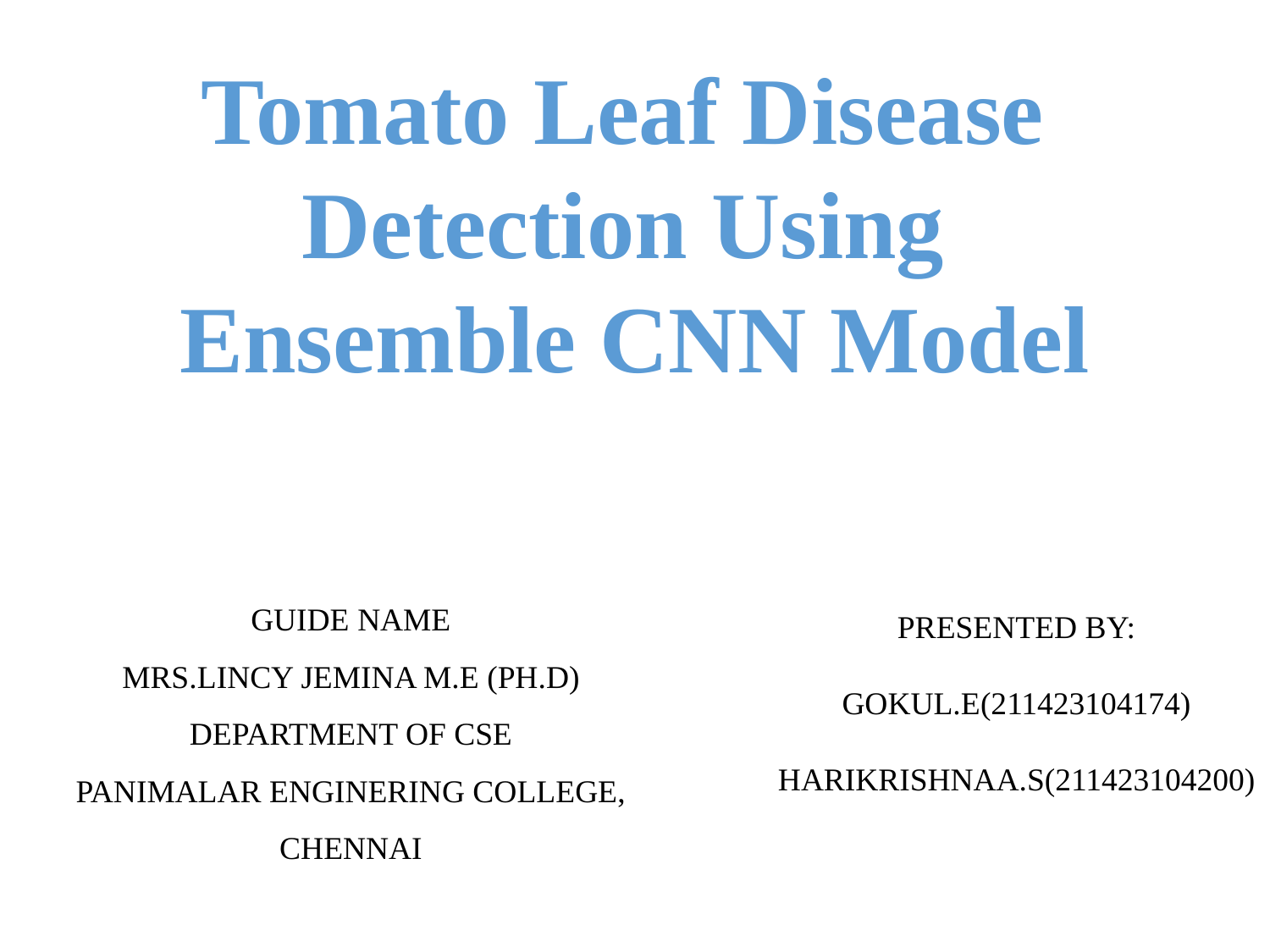

Tomato Leaf Disease
Detection Using
Ensemble CNN Model

GUIDE NAME
MRS.LINCY JEMINA M.E (PH.D)
DEPARTMENT OF CSE
PANIMALAR ENGINERING COLLEGE,
CHENNAI

PRESENTED BY:

GOKUL.E(211423104174)

HARIKRISHNAA.S(211423104200)